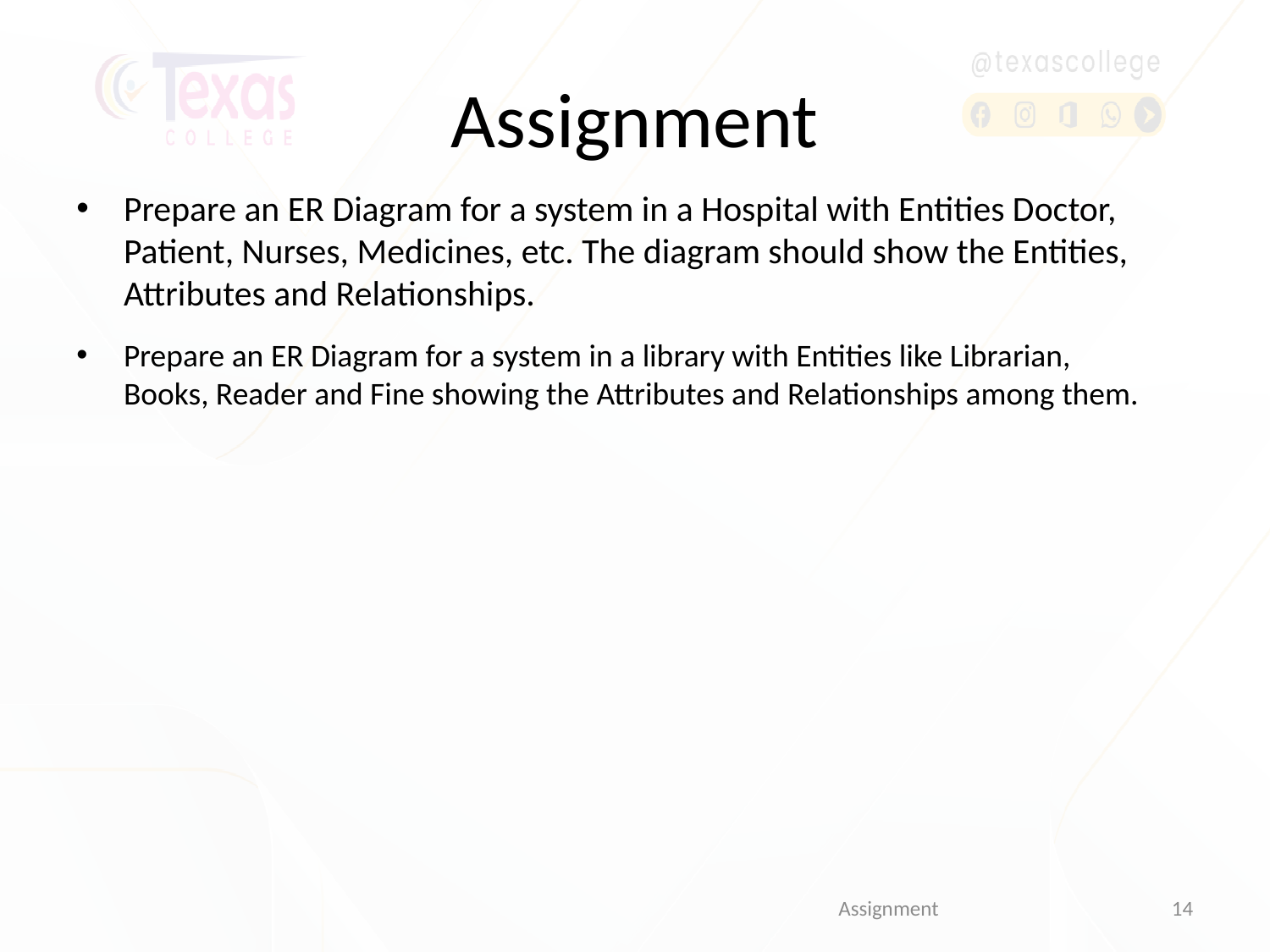

Assignment
Prepare an ER Diagram for a system in a Hospital with Entities Doctor, Patient, Nurses, Medicines, etc. The diagram should show the Entities, Attributes and Relationships.

Prepare an ER Diagram for a system in a library with Entities like Librarian, Books, Reader and Fine showing the Attributes and Relationships among them.
Assignment
14